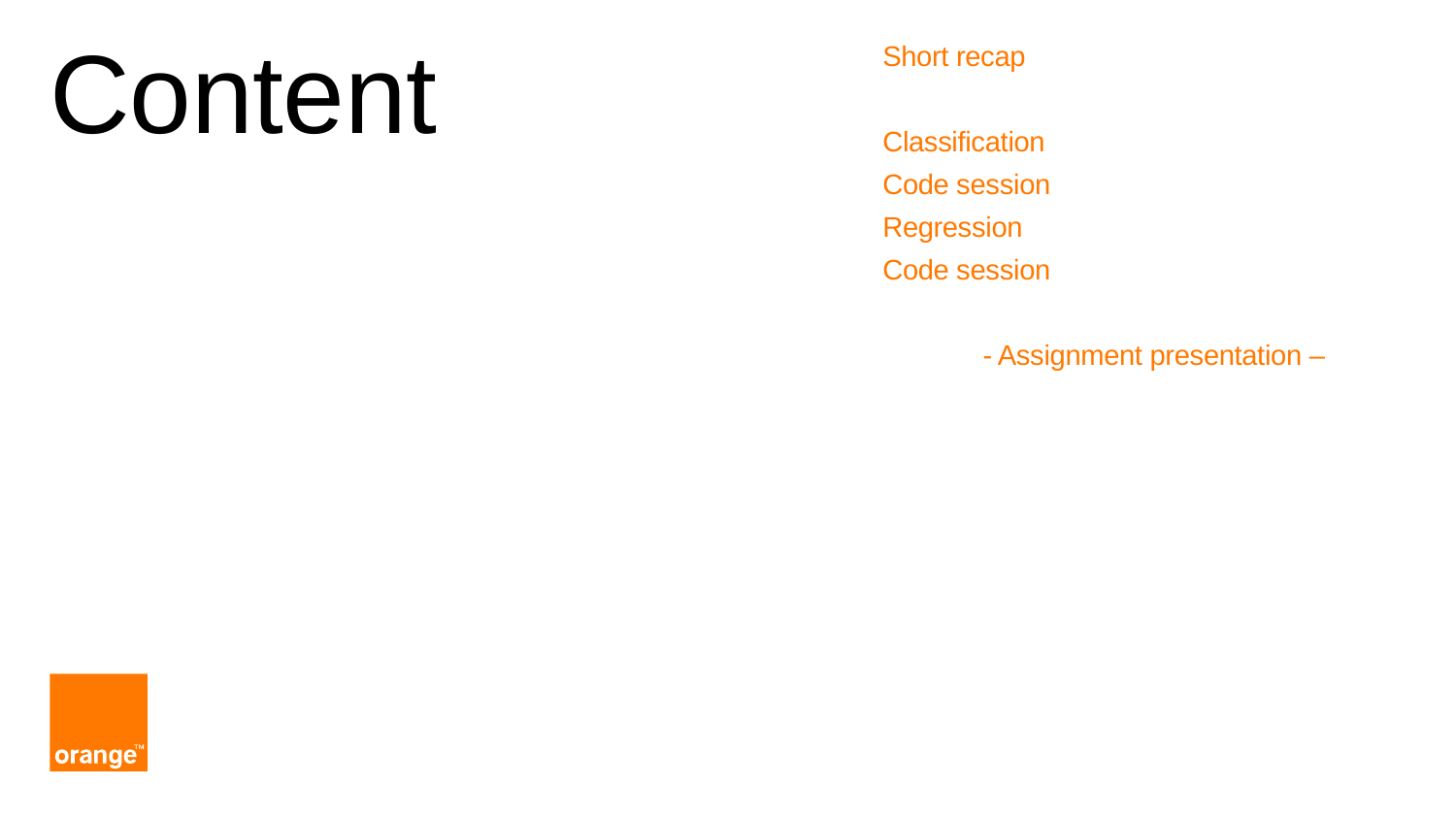

Short recap

Classification
Code session
Regression
Code session

   	- Assignment presentation –

# Content